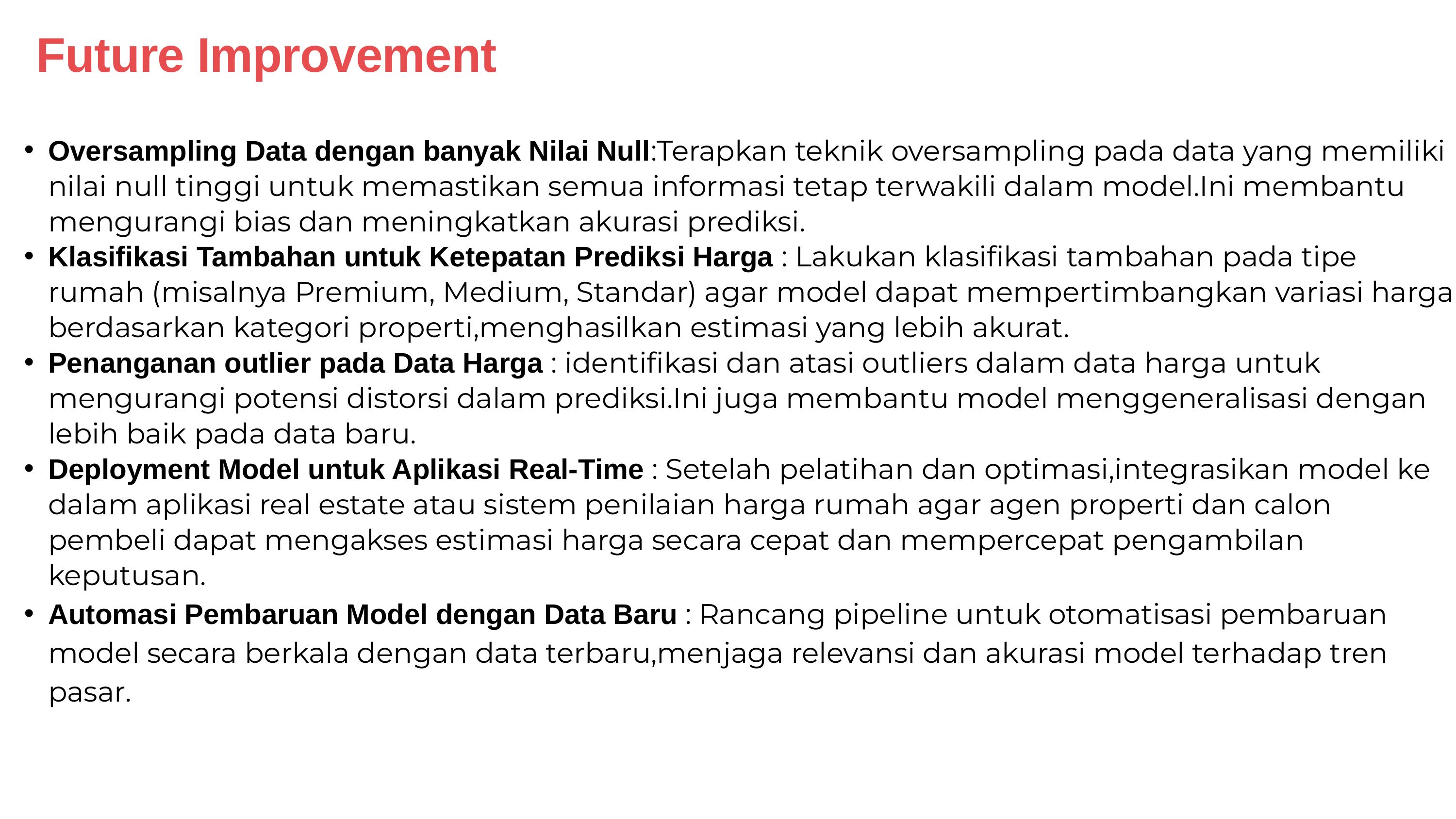

Future Improvement
Oversampling Data dengan banyak Nilai Null:Terapkan teknik oversampling pada data yang memiliki nilai null tinggi untuk memastikan semua informasi tetap terwakili dalam model.Ini membantu mengurangi bias dan meningkatkan akurasi prediksi.
Klasifikasi Tambahan untuk Ketepatan Prediksi Harga : Lakukan klasifikasi tambahan pada tipe rumah (misalnya Premium, Medium, Standar) agar model dapat mempertimbangkan variasi harga berdasarkan kategori properti,menghasilkan estimasi yang lebih akurat.
Penanganan outlier pada Data Harga : identifikasi dan atasi outliers dalam data harga untuk mengurangi potensi distorsi dalam prediksi.Ini juga membantu model menggeneralisasi dengan lebih baik pada data baru.
Deployment Model untuk Aplikasi Real-Time : Setelah pelatihan dan optimasi,integrasikan model ke dalam aplikasi real estate atau sistem penilaian harga rumah agar agen properti dan calon pembeli dapat mengakses estimasi harga secara cepat dan mempercepat pengambilan keputusan.
Automasi Pembaruan Model dengan Data Baru : Rancang pipeline untuk otomatisasi pembaruan model secara berkala dengan data terbaru,menjaga relevansi dan akurasi model terhadap tren pasar.